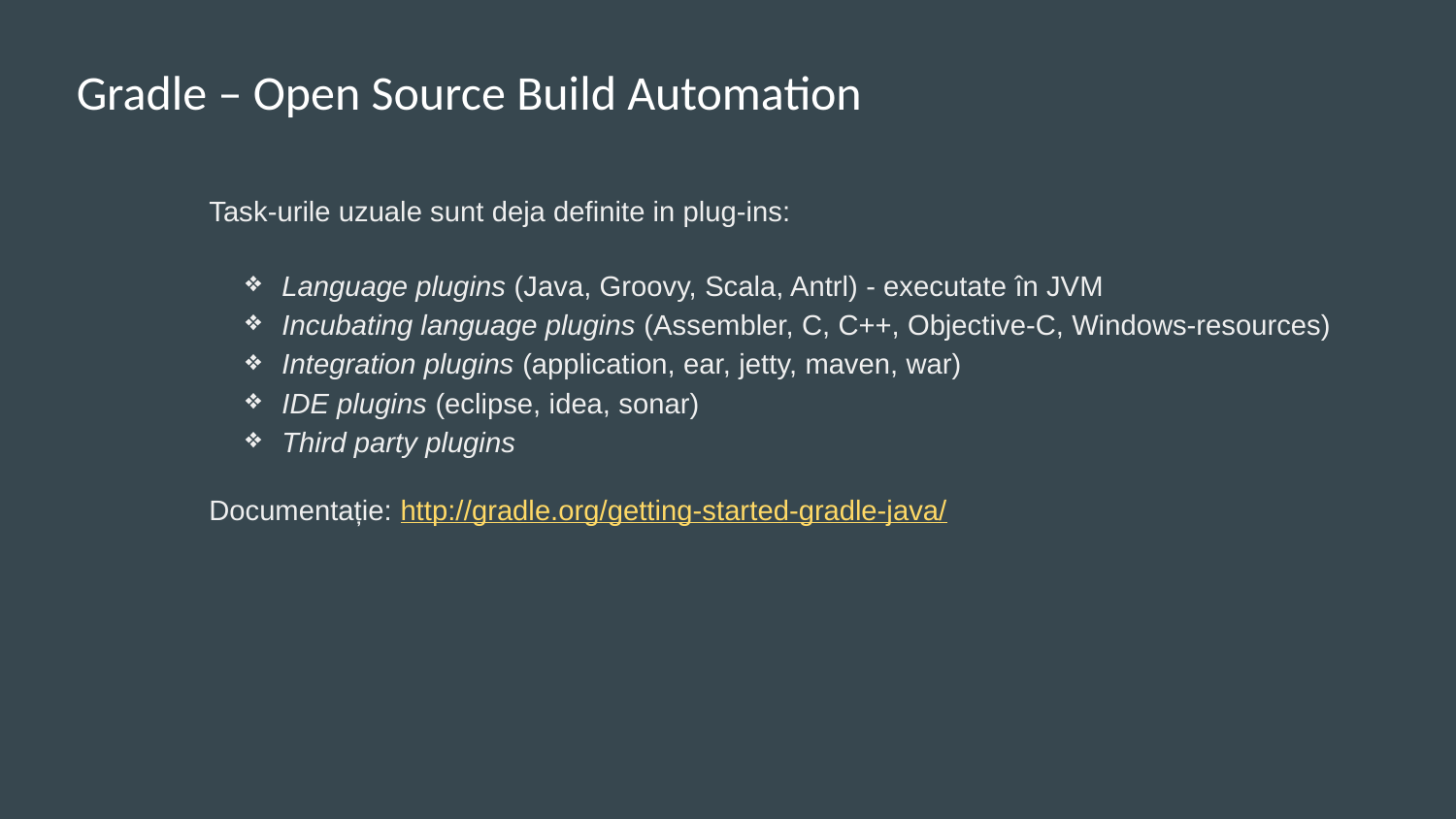

Gradle – Open Source Build Automation
	Task-urile uzuale sunt deja definite in plug-ins:

Language plugins (Java, Groovy, Scala, Antrl) - executate în JVM
Incubating language plugins (Assembler, C, C++, Objective-C, Windows-resources)
Integration plugins (application, ear, jetty, maven, war)
IDE plugins (eclipse, idea, sonar)
Third party plugins

Documentație: http://gradle.org/getting-started-gradle-java/